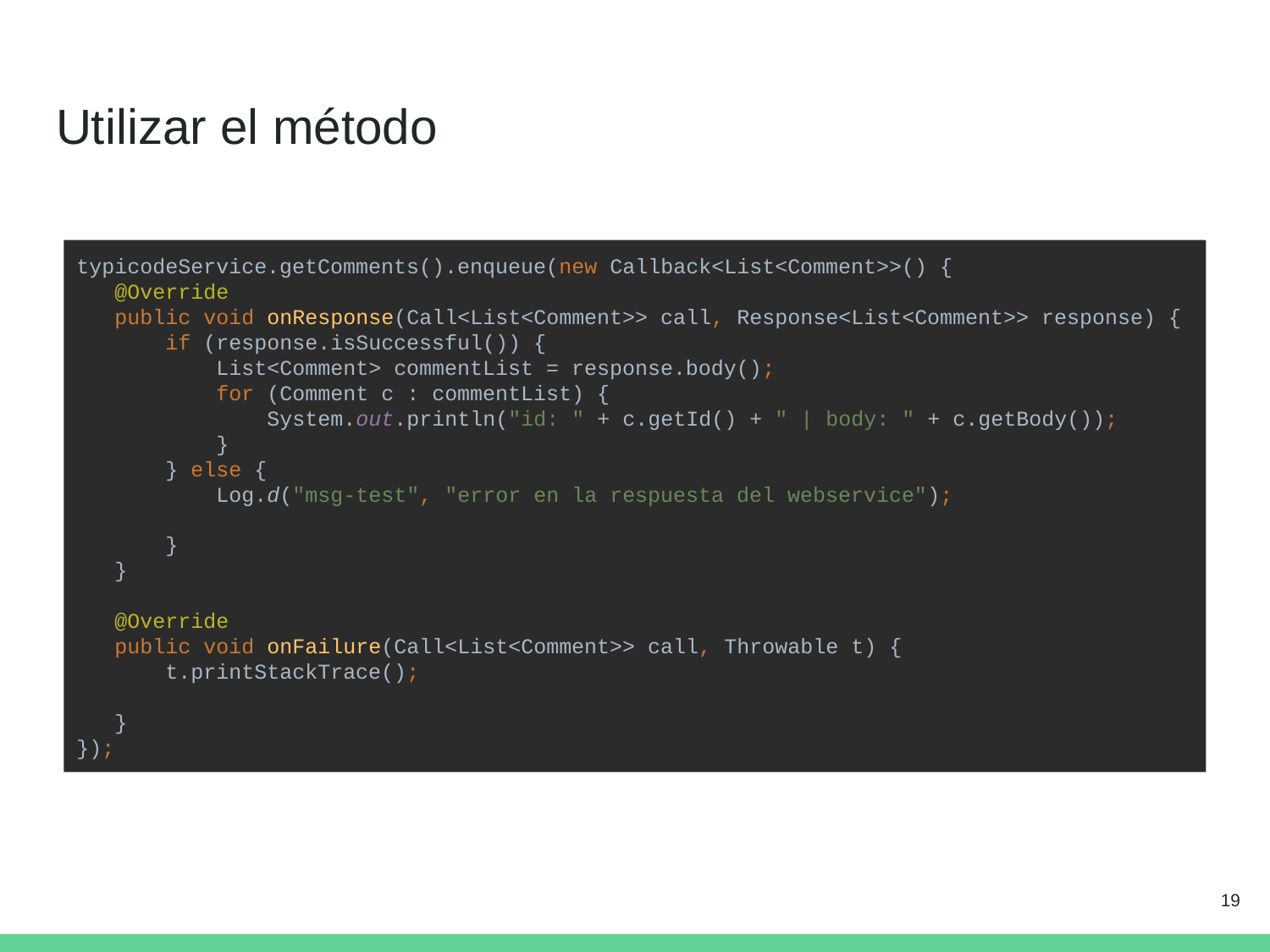

# Utilizar el método
typicodeService.getComments().enqueue(new Callback<List<Comment>>() {
   @Override
   public void onResponse(Call<List<Comment>> call, Response<List<Comment>> response) {
       if (response.isSuccessful()) {
           List<Comment> commentList = response.body();
           for (Comment c : commentList) {
               System.out.println("id: " + c.getId() + " | body: " + c.getBody());
           }
       } else {
           Log.d("msg-test", "error en la respuesta del webservice");

       }
   }

   @Override
   public void onFailure(Call<List<Comment>> call, Throwable t) {
       t.printStackTrace();

   }
});
19